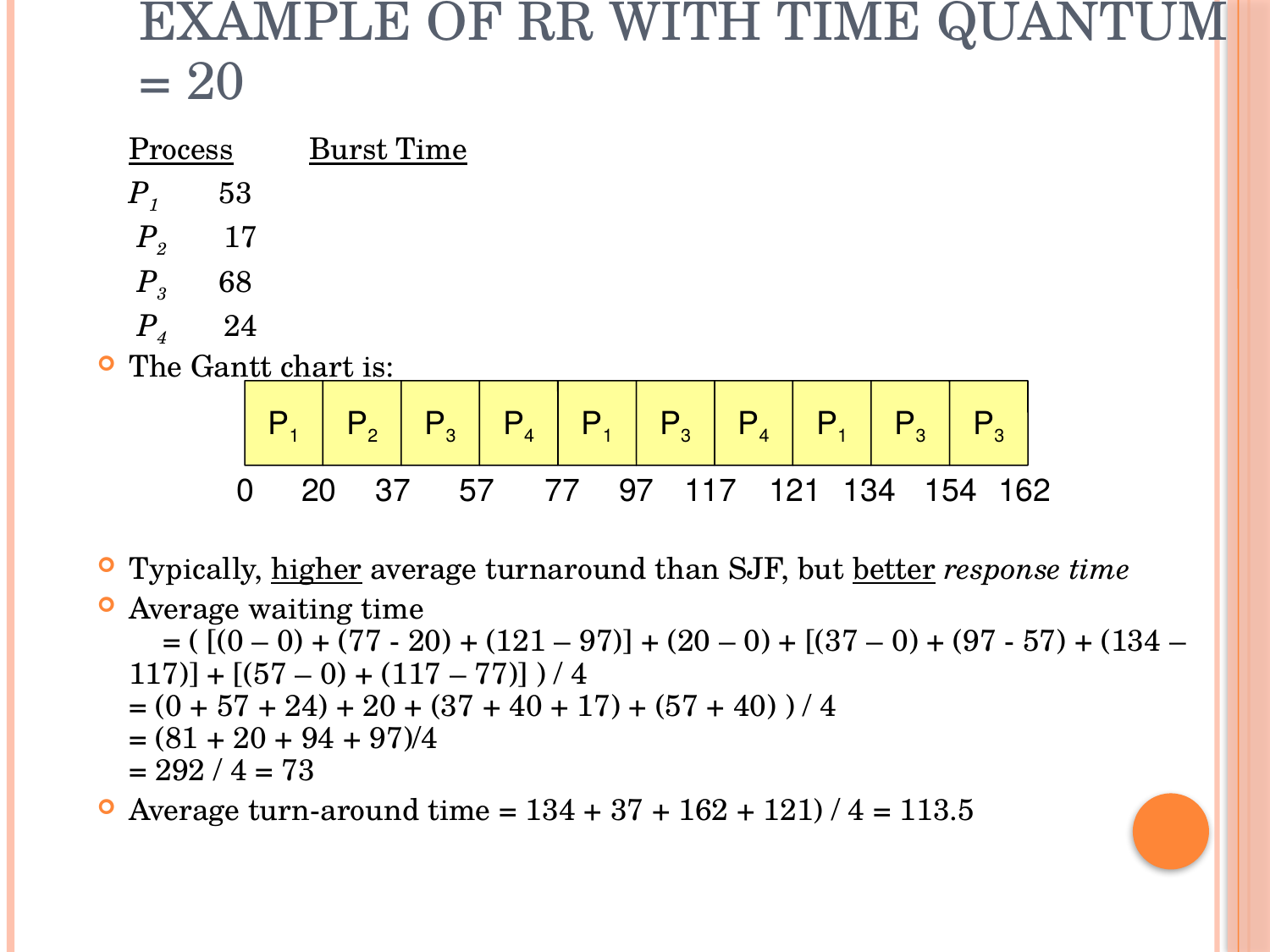

Example of RR with Time Quantum = 20
		Process	Burst Time
		P1	53
		 P2	 17
		 P3	68
		 P4	 24
The Gantt chart is:
Typically, higher average turnaround than SJF, but better response time
Average waiting time
	= ( [(0 – 0) + (77 - 20) + (121 – 97)] + (20 – 0) + [(37 – 0) + (97 - 57) + (134 – 117)] + [(57 – 0) + (117 – 77)] ) / 4
= (0 + 57 + 24) + 20 + (37 + 40 + 17) + (57 + 40) ) / 4
= (81 + 20 + 94 + 97)/4
= 292 / 4 = 73
Average turn-around time 	= 134 + 37 + 162 + 121) / 4 = 113.5

P1

P2

P3

P4

P1

P3

P4

P1

P3

P3
0
20
37
57
77
97
117
121
134
154
162